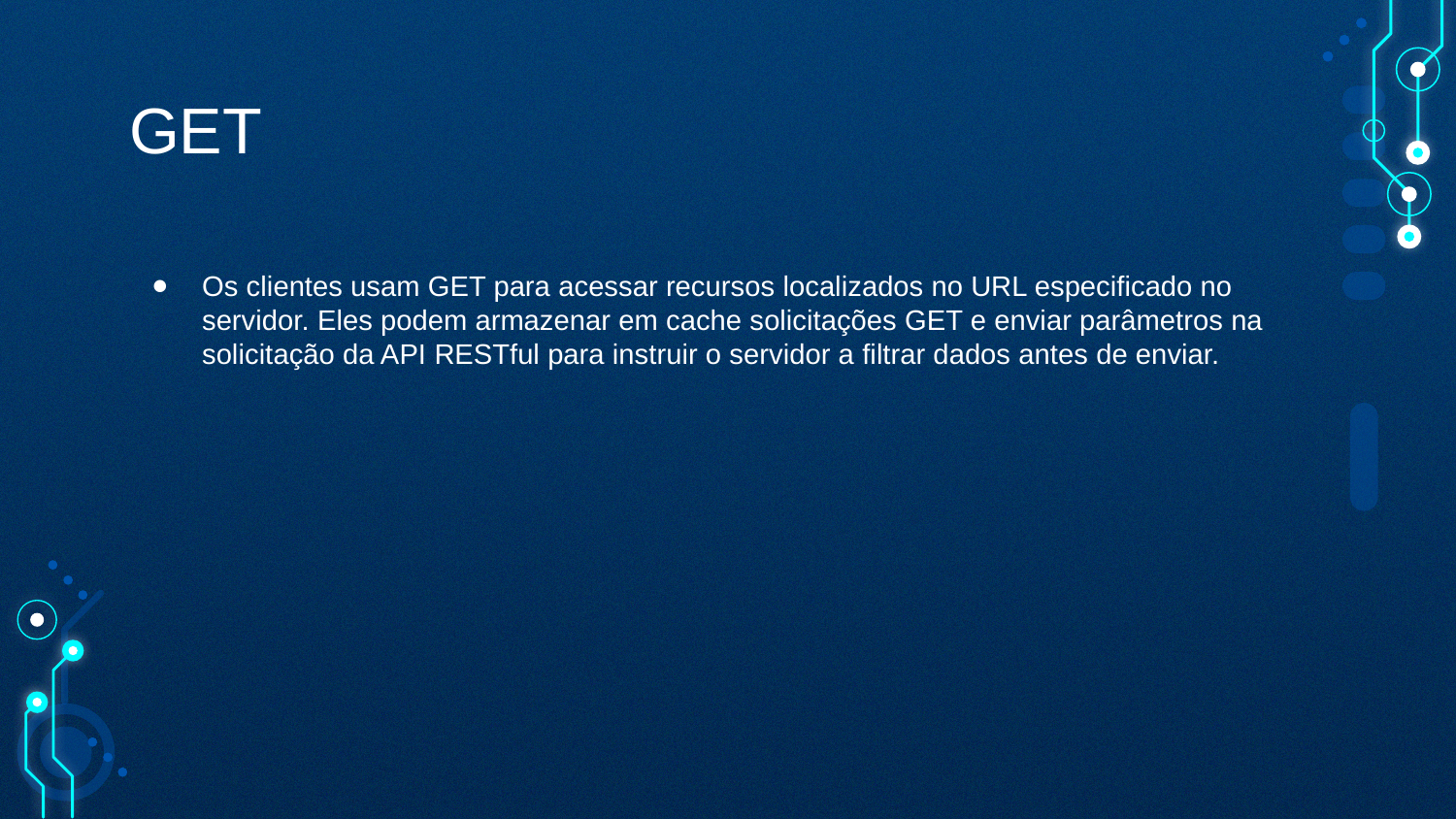

# GET
Os clientes usam GET para acessar recursos localizados no URL especificado no servidor. Eles podem armazenar em cache solicitações GET e enviar parâmetros na solicitação da API RESTful para instruir o servidor a filtrar dados antes de enviar.